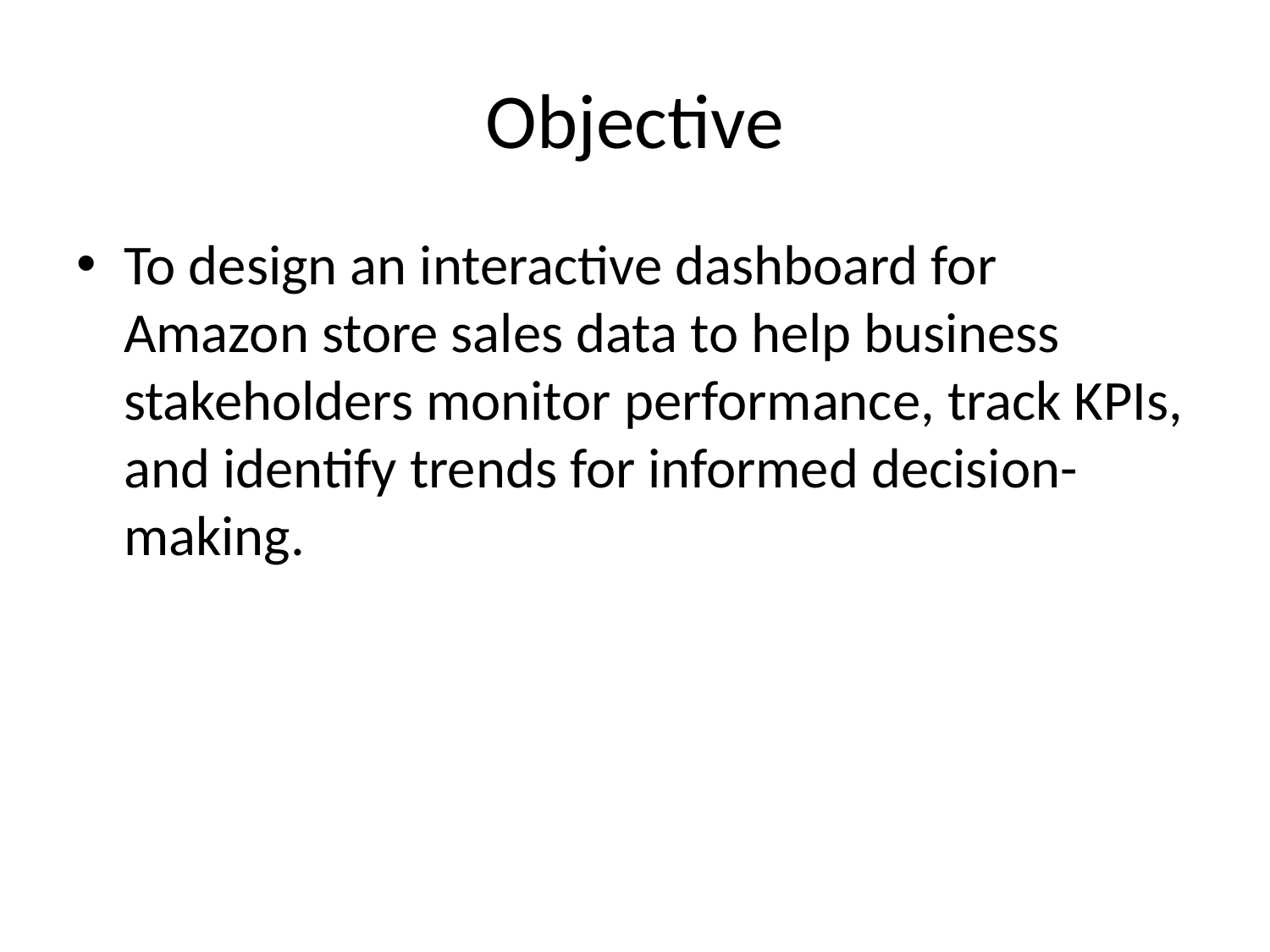

# Objective
To design an interactive dashboard for Amazon store sales data to help business stakeholders monitor performance, track KPIs, and identify trends for informed decision-making.